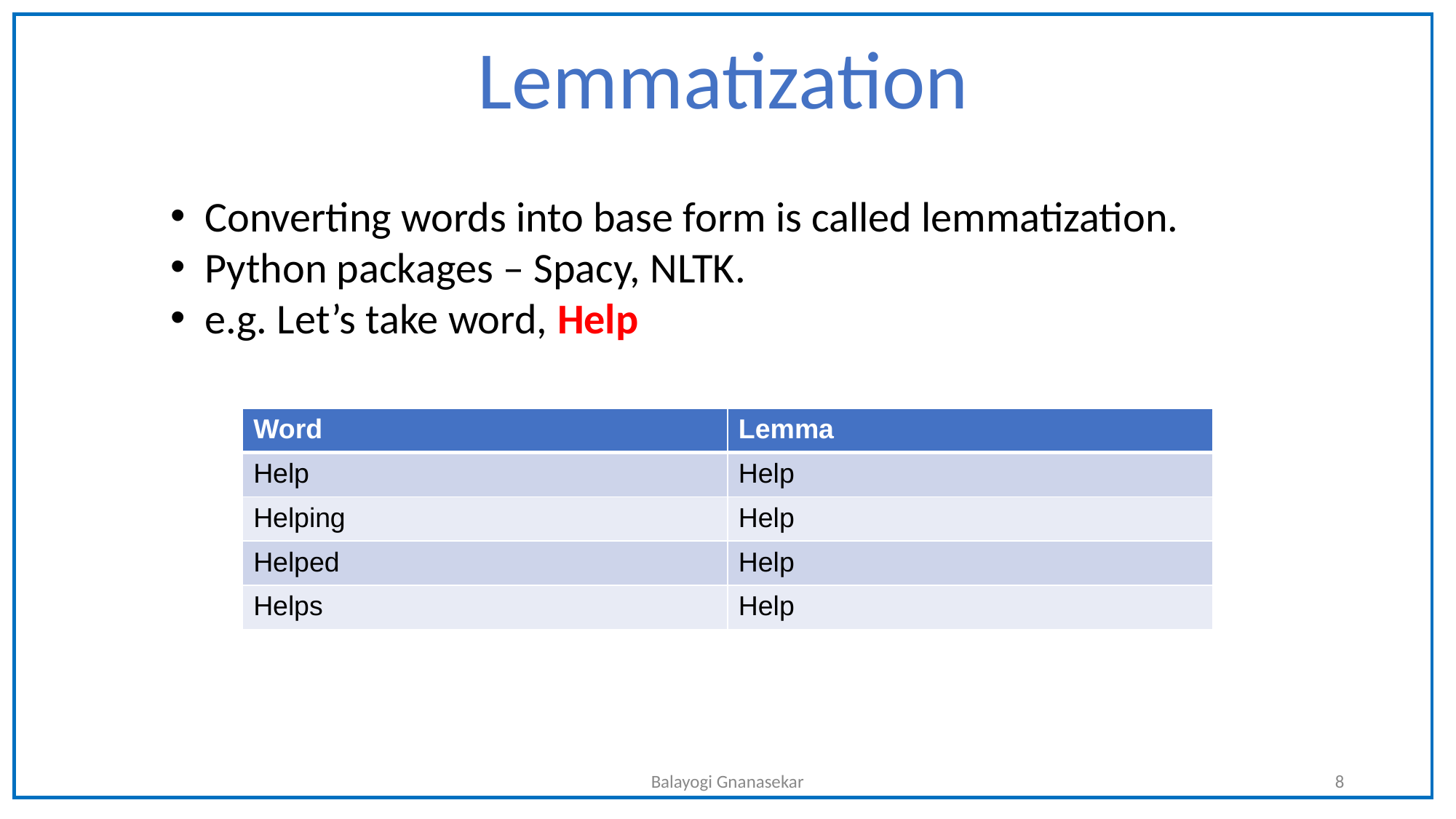

Lemmatization
Converting words into base form is called lemmatization.
Python packages – Spacy, NLTK.
e.g. Let’s take word, Help

| Word | Lemma |
| --- | --- |
| Help | Help |
| Helping | Help |
| Helped | Help |
| Helps | Help |
Balayogi Gnanasekar
8